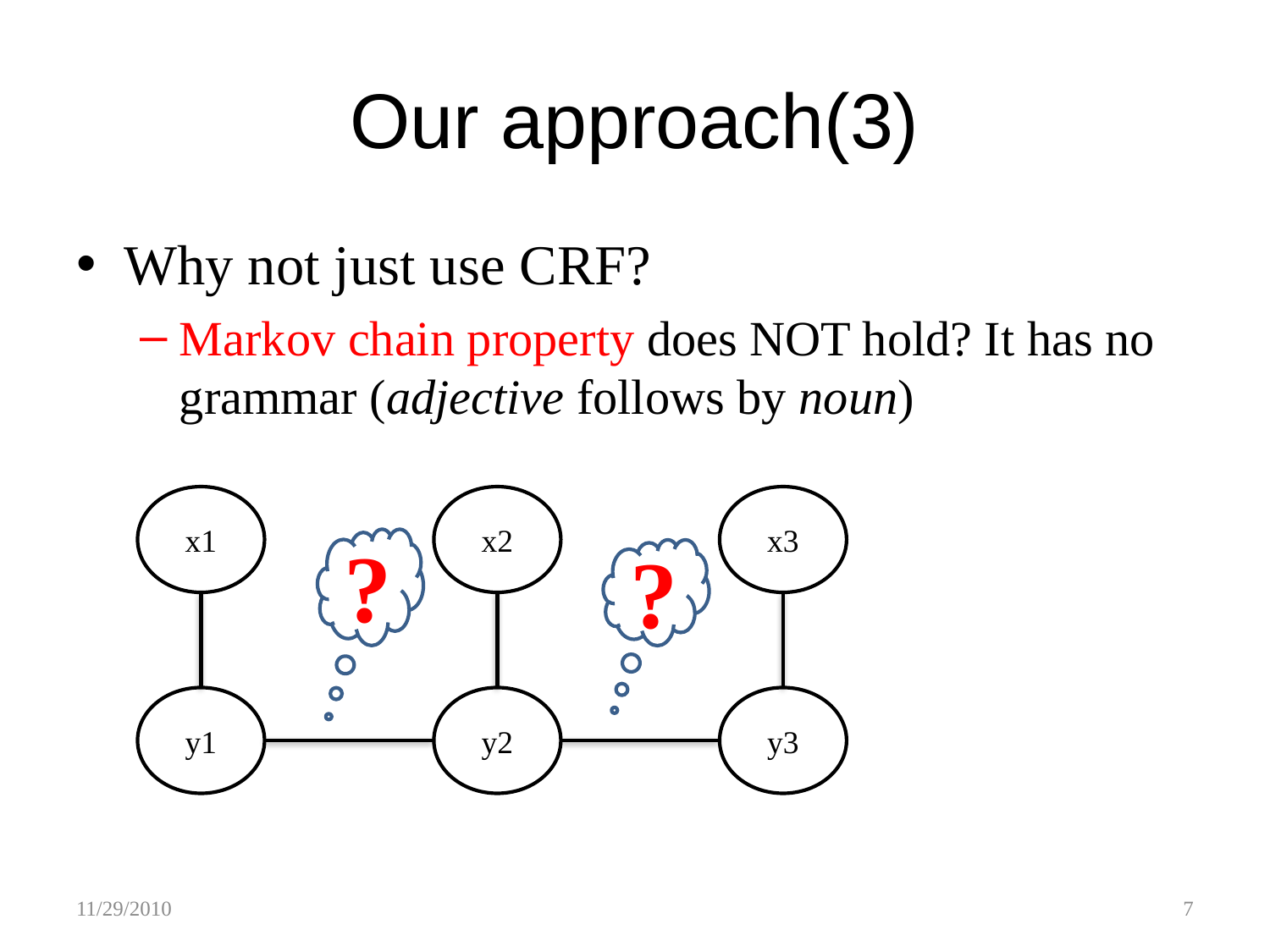

# Our approach(3)
Why not just use CRF?
Markov chain property does NOT hold? It has no grammar (adjective follows by noun)

x1
x2
x3
?
?
y1
y2
y3
11/29/2010
7